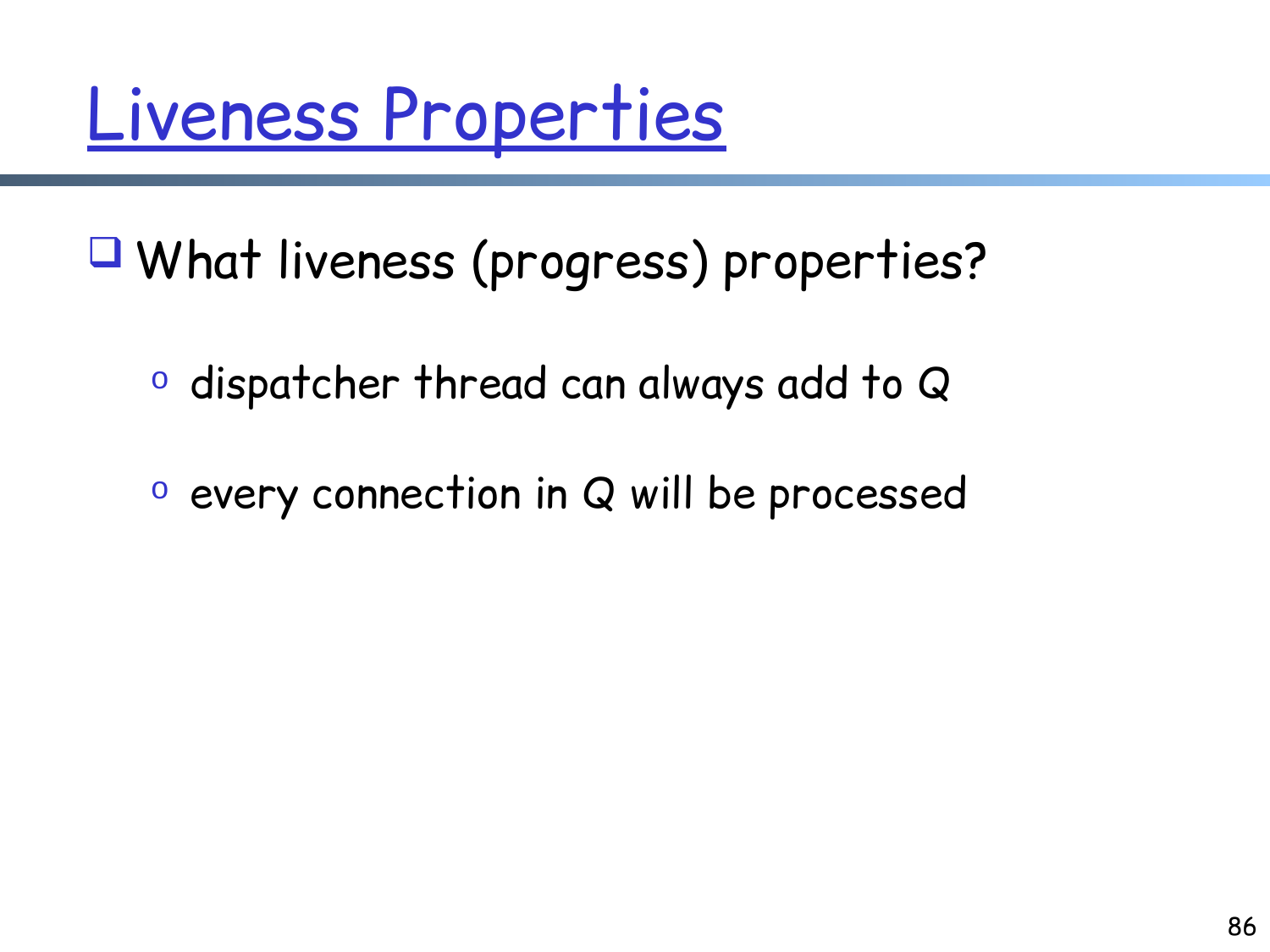

# Liveness Properties
What liveness (progress) properties?
dispatcher thread can always add to Q
every connection in Q will be processed
86